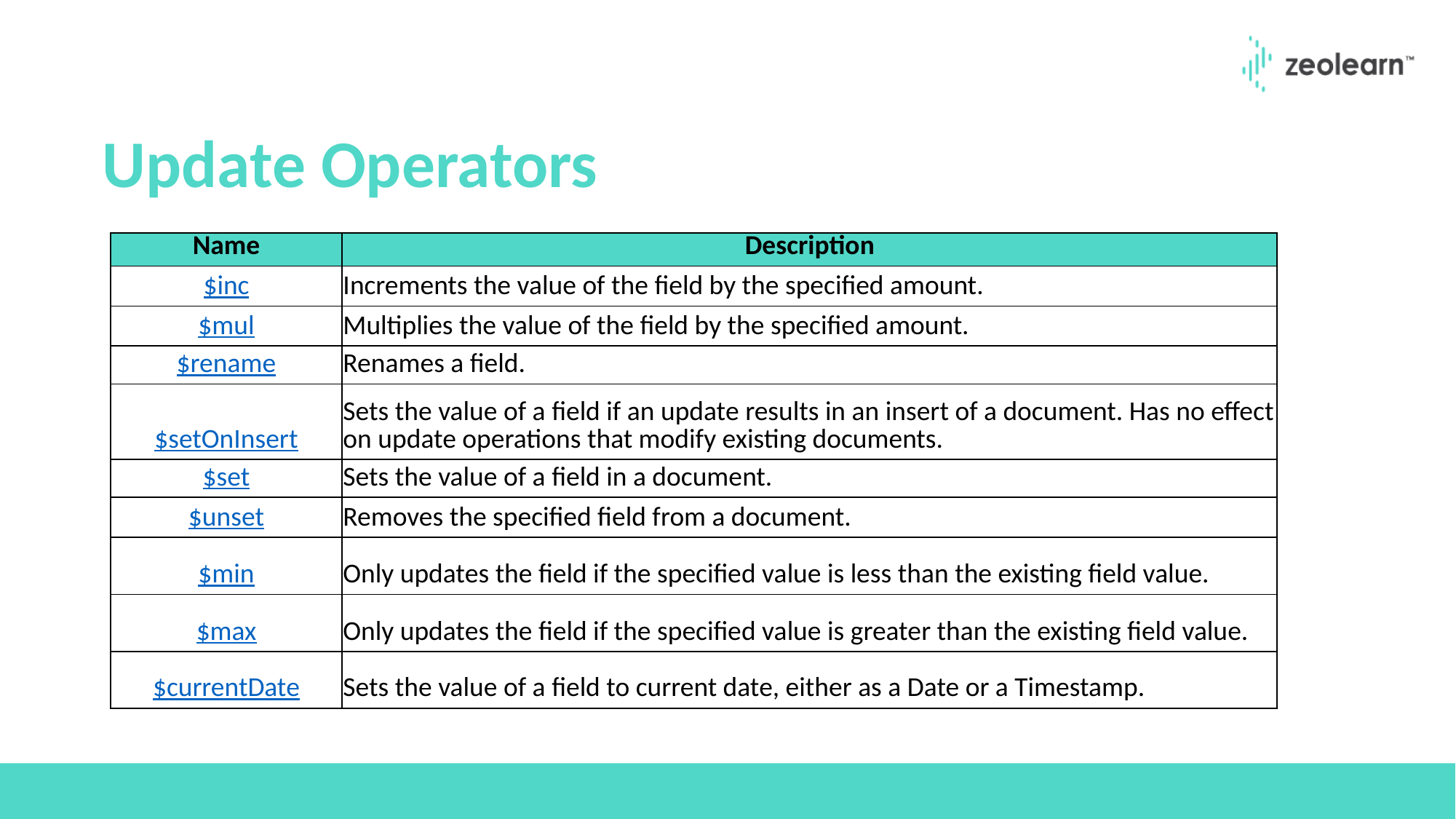

# Update Operators
| Name | Description |
| --- | --- |
| $inc | Increments the value of the field by the specified amount. |
| $mul | Multiplies the value of the field by the specified amount. |
| $rename | Renames a field. |
| $setOnInsert | Sets the value of a field if an update results in an insert of a document. Has no effect on update operations that modify existing documents. |
| $set | Sets the value of a field in a document. |
| $unset | Removes the specified field from a document. |
| $min | Only updates the field if the specified value is less than the existing field value. |
| $max | Only updates the field if the specified value is greater than the existing field value. |
| $currentDate | Sets the value of a field to current date, either as a Date or a Timestamp. |